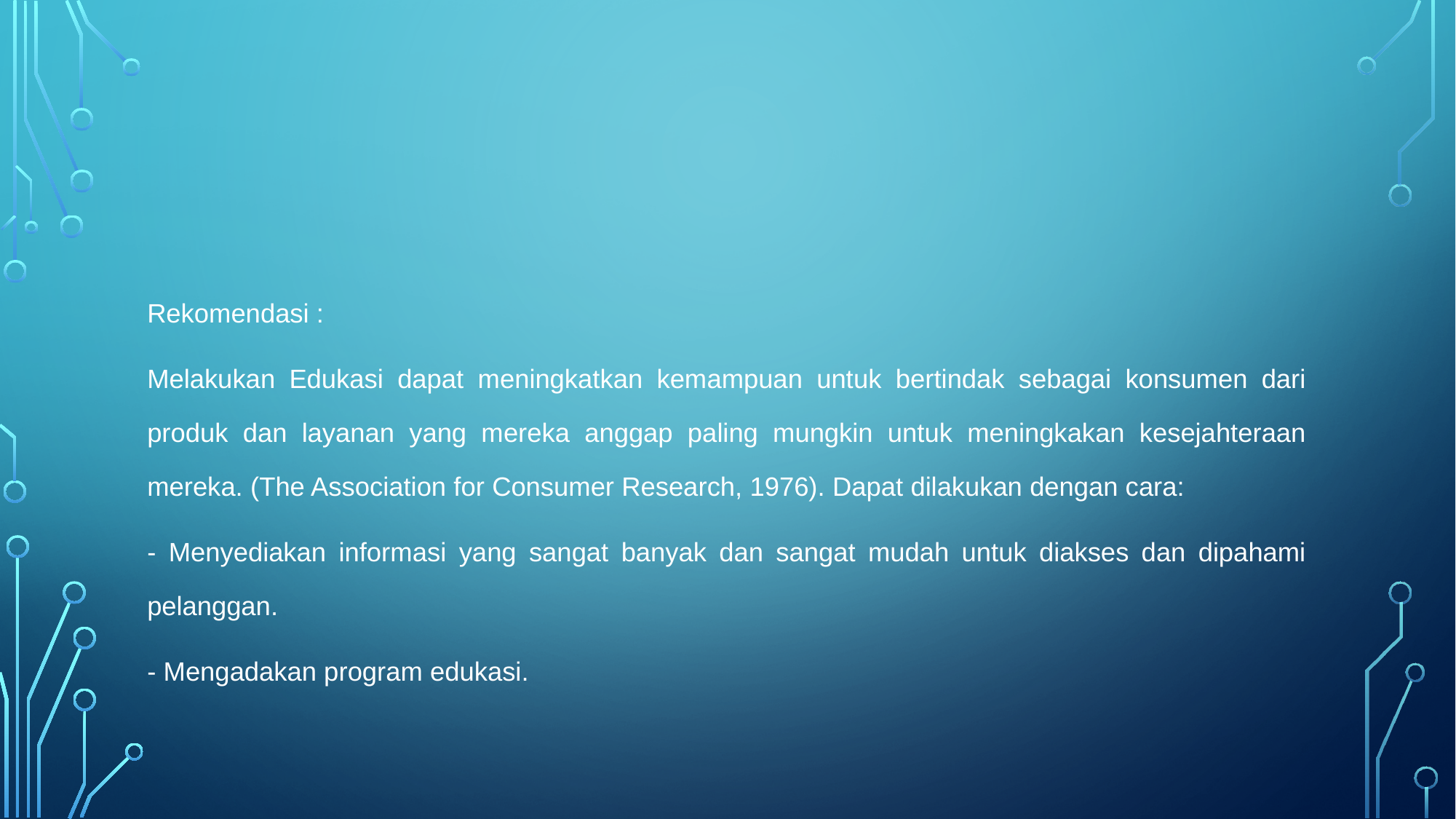

#
Rekomendasi :
Melakukan Edukasi dapat meningkatkan kemampuan untuk bertindak sebagai konsumen dari produk dan layanan yang mereka anggap paling mungkin untuk meningkakan kesejahteraan mereka. (The Association for Consumer Research, 1976). Dapat dilakukan dengan cara:
- Menyediakan informasi yang sangat banyak dan sangat mudah untuk diakses dan dipahami pelanggan.
- Mengadakan program edukasi.